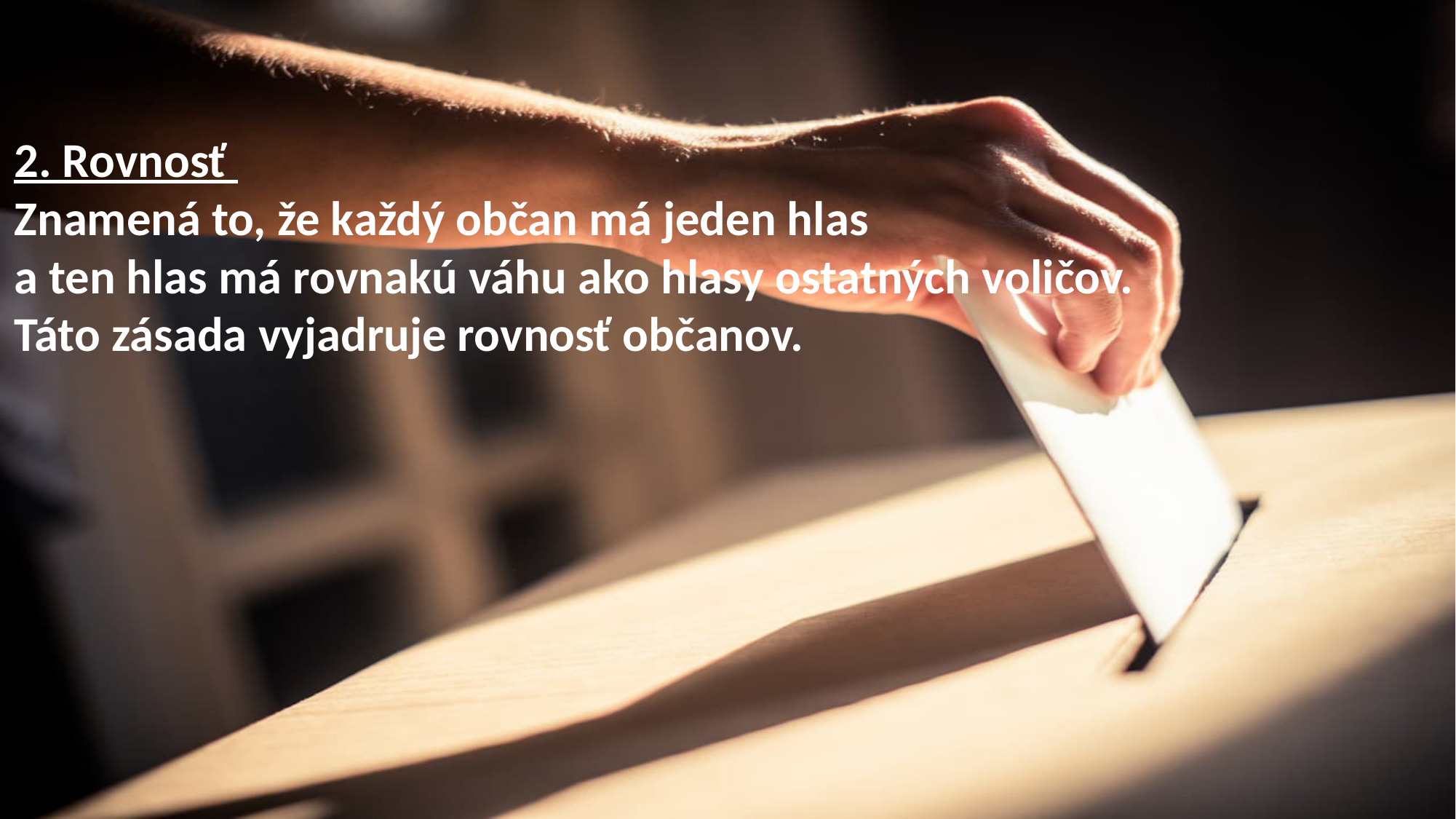

2. Rovnosť
Znamená to, že každý občan má jeden hlas
a ten hlas má rovnakú váhu ako hlasy ostatných voličov.
Táto zásada vyjadruje rovnosť občanov.
Priamosť
Občan sa zúčastňuje